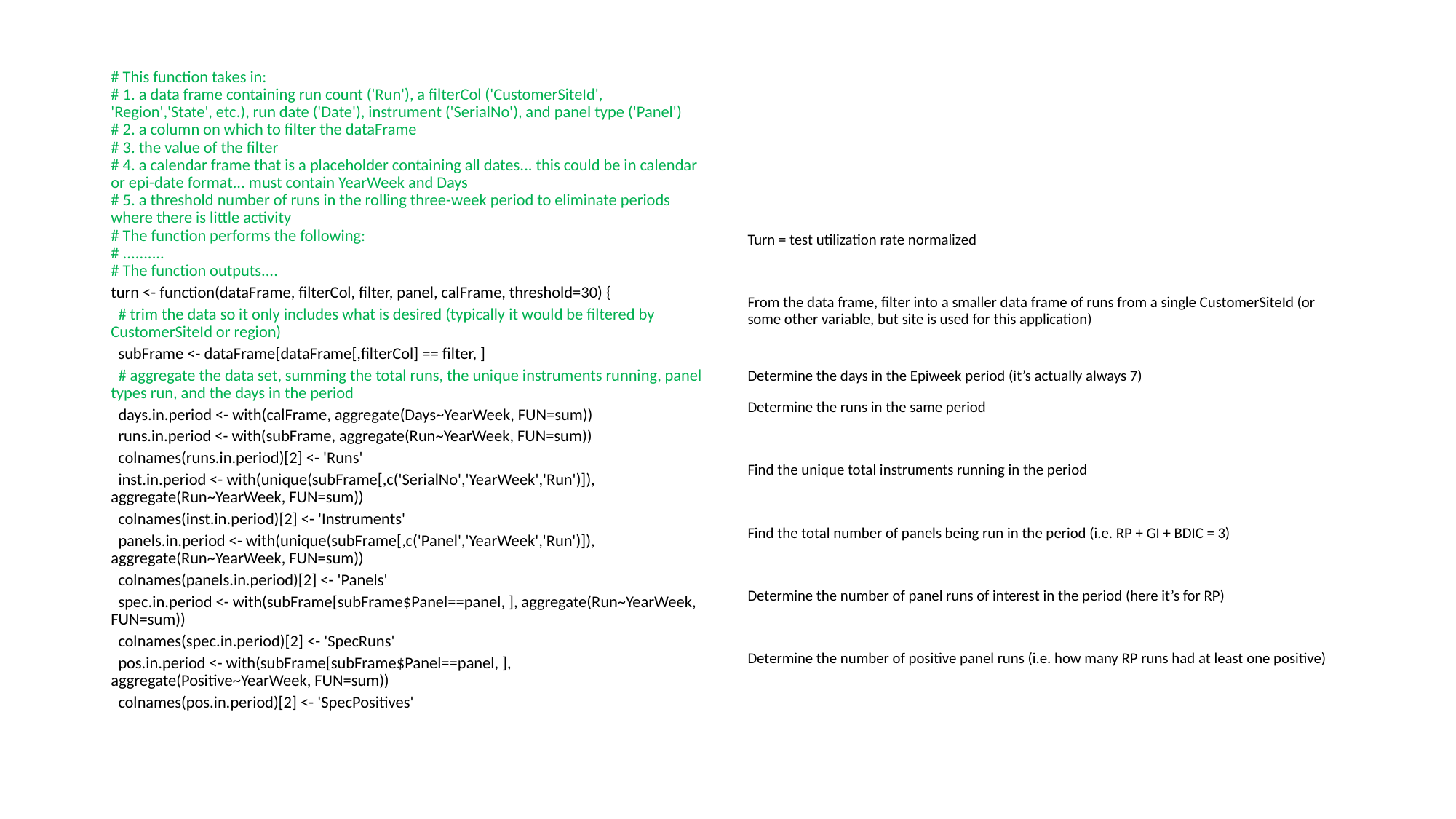

# This function takes in:
# 1. a data frame containing run count ('Run'), a filterCol ('CustomerSiteId', 'Region','State', etc.), run date ('Date'), instrument ('SerialNo'), and panel type ('Panel')
# 2. a column on which to filter the dataFrame
# 3. the value of the filter
# 4. a calendar frame that is a placeholder containing all dates... this could be in calendar or epi-date format... must contain YearWeek and Days
# 5. a threshold number of runs in the rolling three-week period to eliminate periods where there is little activity
# The function performs the following:
# ..........
# The function outputs....
turn <- function(dataFrame, filterCol, filter, panel, calFrame, threshold=30) {
  # trim the data so it only includes what is desired (typically it would be filtered by CustomerSiteId or region)
  subFrame <- dataFrame[dataFrame[,filterCol] == filter, ]
  # aggregate the data set, summing the total runs, the unique instruments running, panel types run, and the days in the period
  days.in.period <- with(calFrame, aggregate(Days~YearWeek, FUN=sum))
  runs.in.period <- with(subFrame, aggregate(Run~YearWeek, FUN=sum))
  colnames(runs.in.period)[2] <- 'Runs'
  inst.in.period <- with(unique(subFrame[,c('SerialNo','YearWeek','Run')]), aggregate(Run~YearWeek, FUN=sum))
  colnames(inst.in.period)[2] <- 'Instruments'
  panels.in.period <- with(unique(subFrame[,c('Panel','YearWeek','Run')]), aggregate(Run~YearWeek, FUN=sum))
  colnames(panels.in.period)[2] <- 'Panels'
  spec.in.period <- with(subFrame[subFrame$Panel==panel, ], aggregate(Run~YearWeek, FUN=sum))
  colnames(spec.in.period)[2] <- 'SpecRuns'
  pos.in.period <- with(subFrame[subFrame$Panel==panel, ], aggregate(Positive~YearWeek, FUN=sum))
  colnames(pos.in.period)[2] <- 'SpecPositives'

Turn = test utilization rate normalized

From the data frame, filter into a smaller data frame of runs from a single CustomerSiteId (or some other variable, but site is used for this application)

Determine the days in the Epiweek period (it’s actually always 7)
Determine the runs in the same period

Find the unique total instruments running in the period

Find the total number of panels being run in the period (i.e. RP + GI + BDIC = 3)

Determine the number of panel runs of interest in the period (here it’s for RP)

Determine the number of positive panel runs (i.e. how many RP runs had at least one positive)